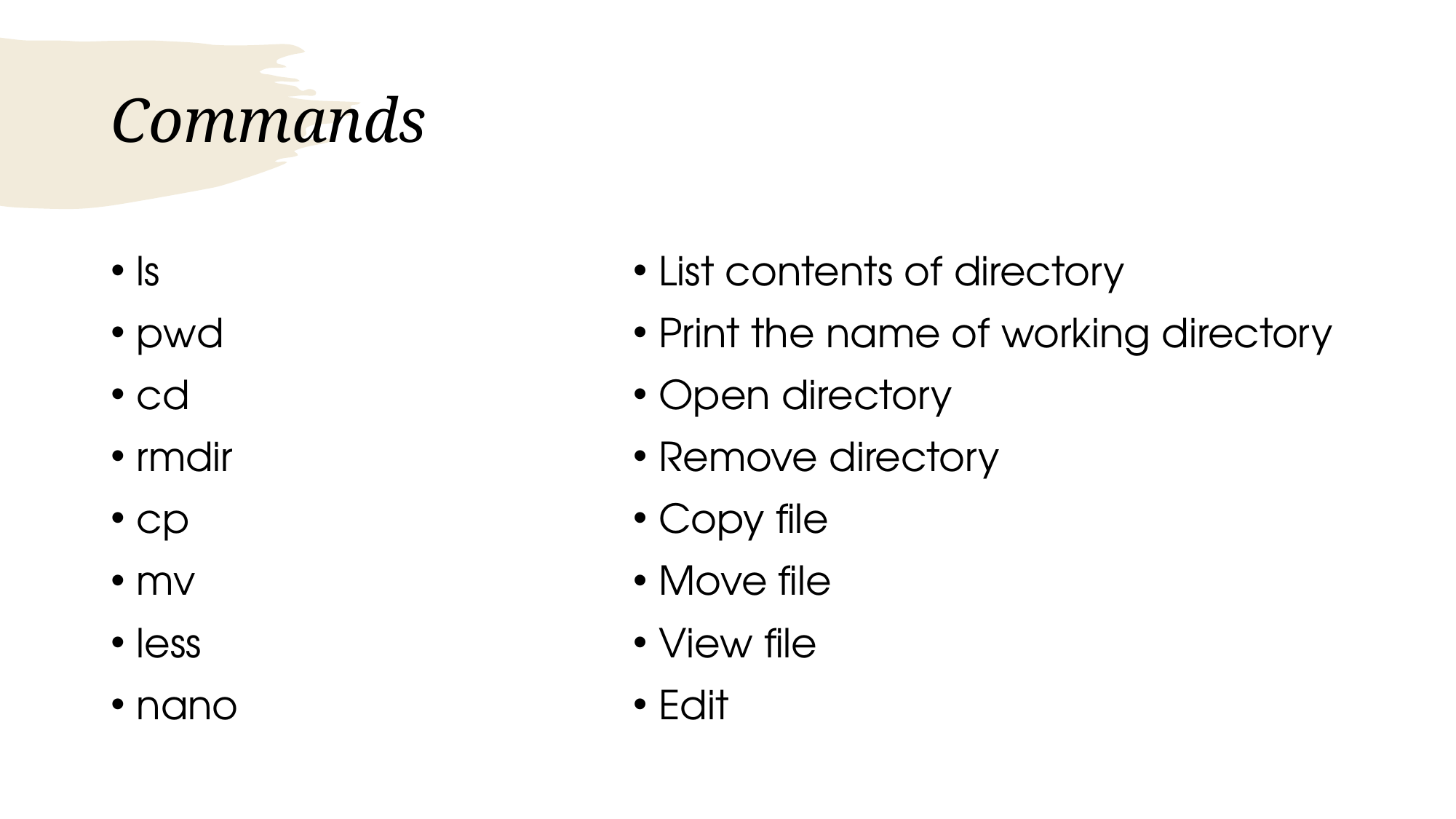

# Commands
ls
pwd
cd
rmdir
cp
mv
less
nano
List contents of directory
Print the name of working directory
Open directory
Remove directory
Copy file
Move file
View file
Edit